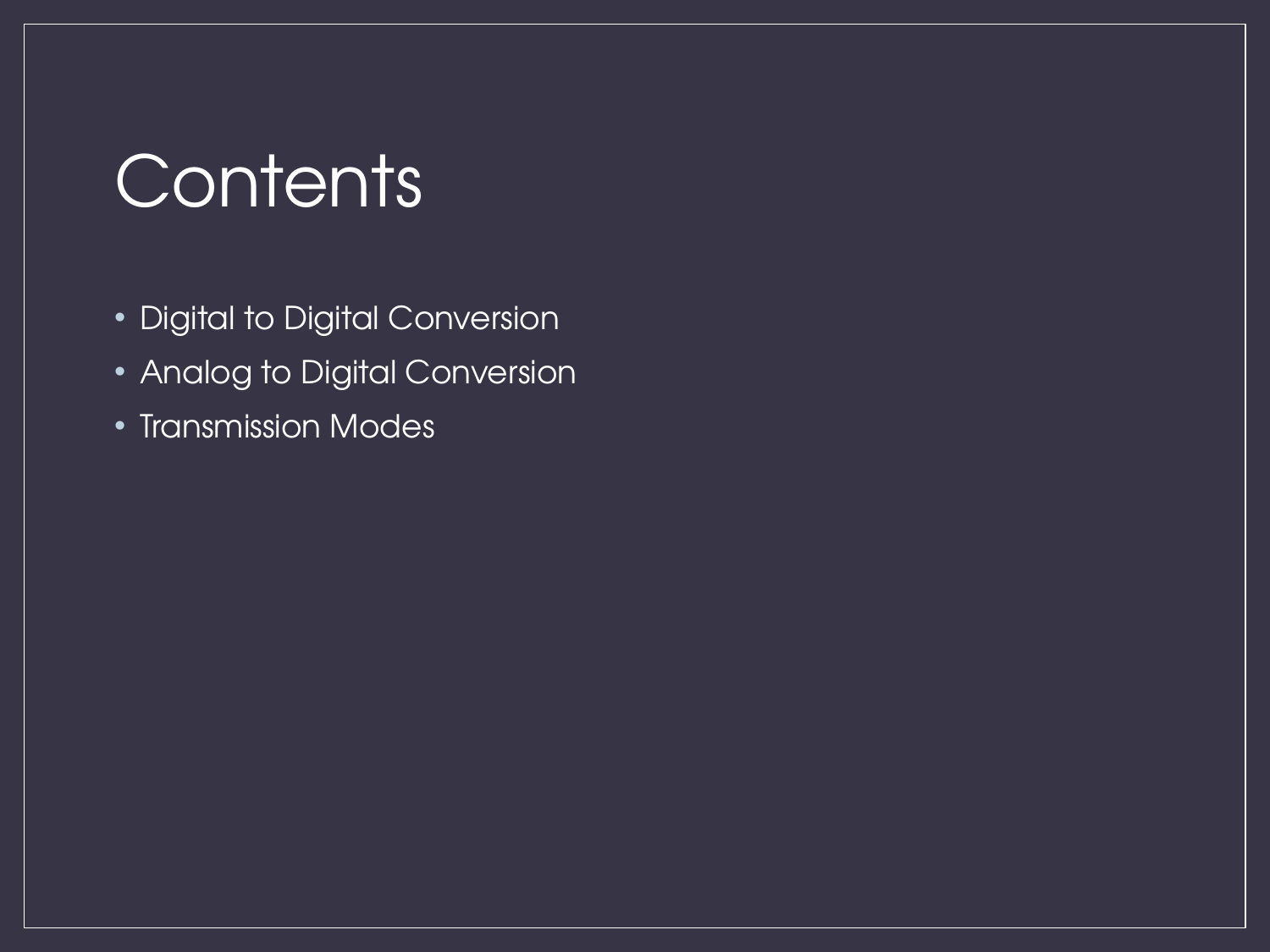

# Contents
Digital to Digital Conversion
Analog to Digital Conversion
Transmission Modes